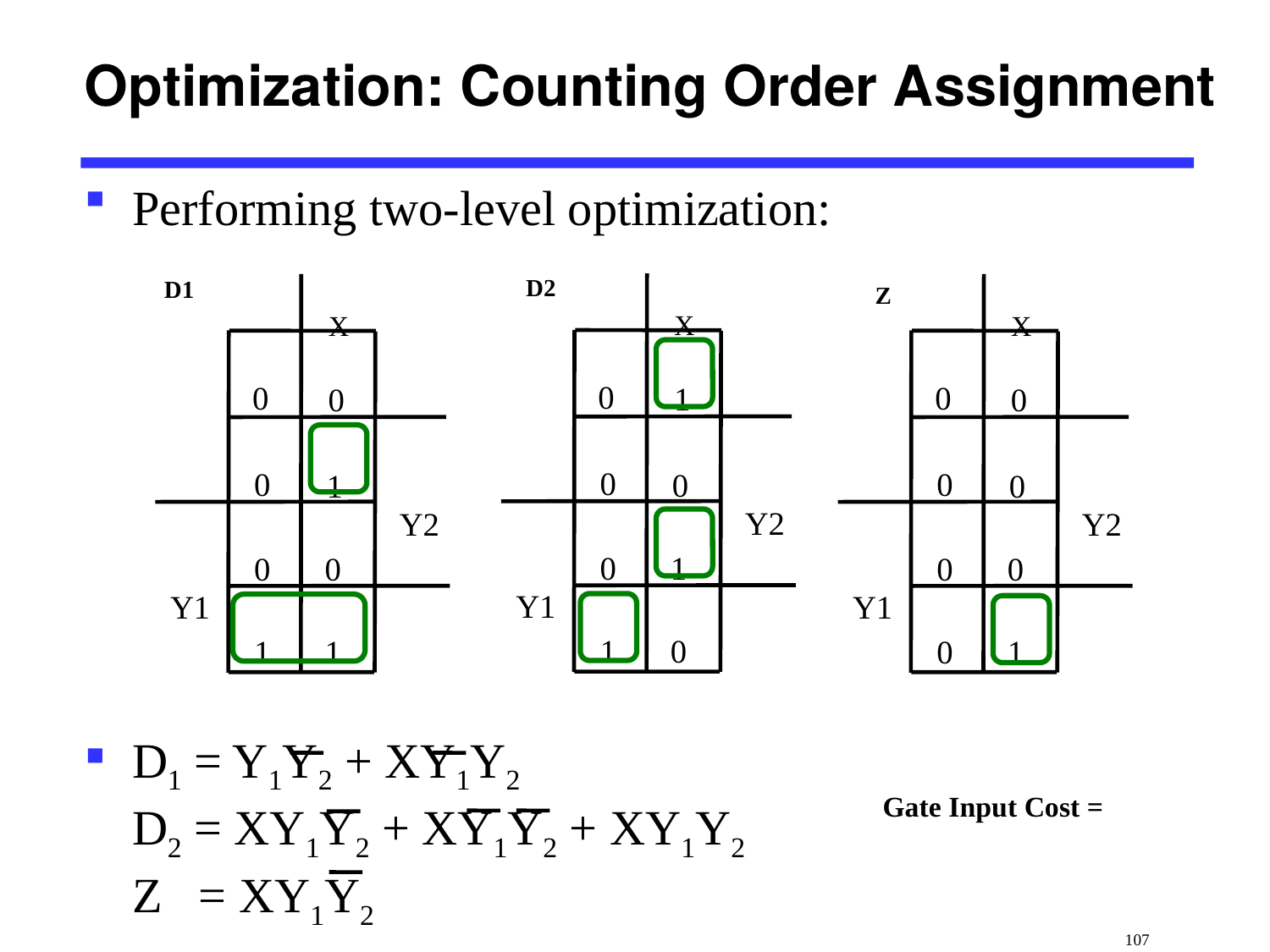

# Optimization: Counting Order Assignment
Performing two-level optimization:

D1 = Y1Y2 + XY1Y2
D2 = XY1Y2 + XY1Y2 + XY1Y2
Z   = XY1Y2
D2
D1
Z

X

0
1

0
0
Y2

0
1
Y1
1
0

X

0
0

0
1
Y2

0
0
Y1
1
1

X

0
0

0
0
Y2

0
0
Y1
0
1

Gate Input Cost =

                           107